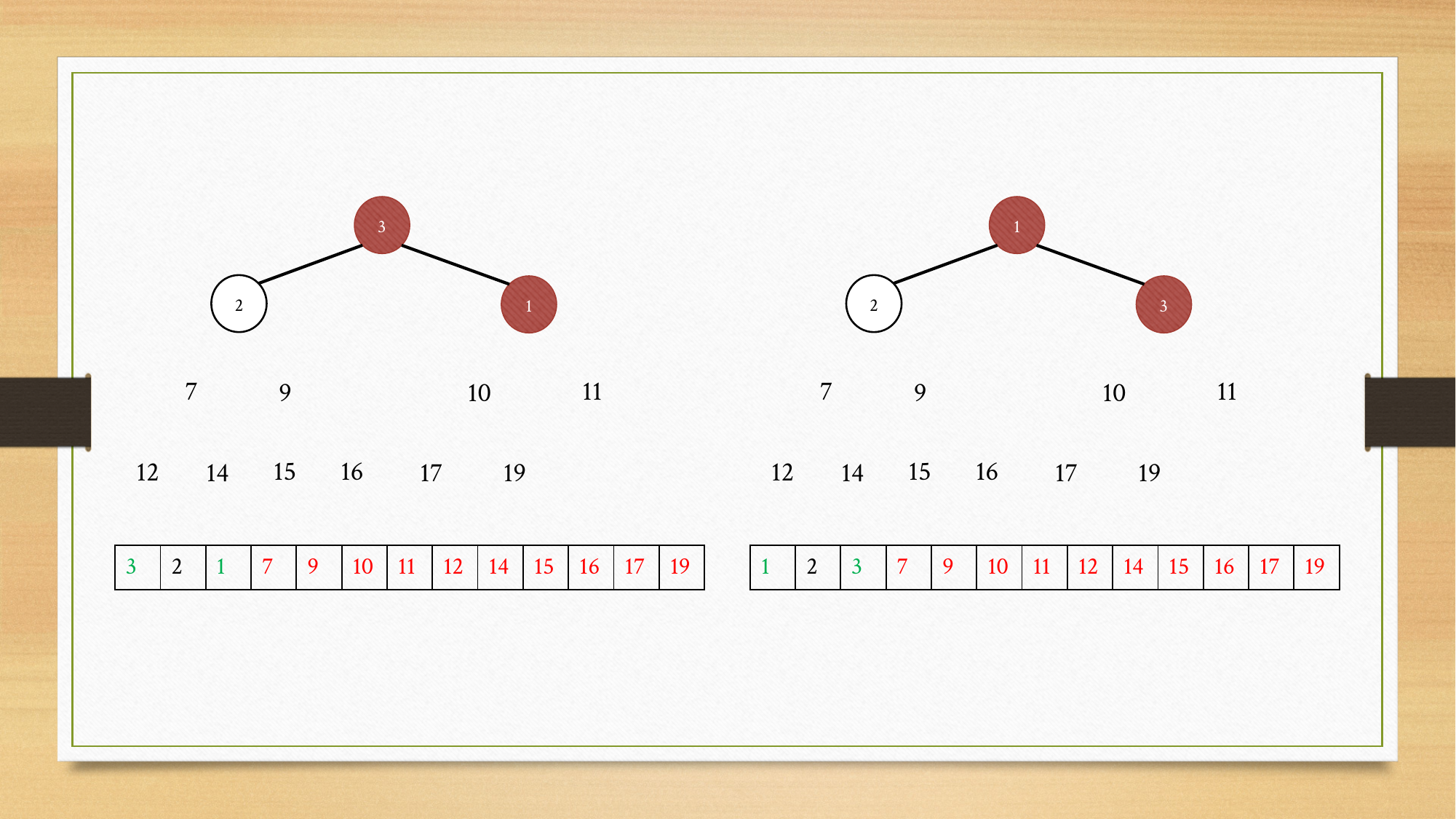

3
1
2
2
1
3
7
11
7
11
9
10
9
10
15
16
15
16
12
12
14
17
19
14
17
19
| 3 | 2 | 1 | 7 | 9 | 10 | 11 | 12 | 14 | 15 | 16 | 17 | 19 |
| --- | --- | --- | --- | --- | --- | --- | --- | --- | --- | --- | --- | --- |
| 1 | 2 | 3 | 7 | 9 | 10 | 11 | 12 | 14 | 15 | 16 | 17 | 19 |
| --- | --- | --- | --- | --- | --- | --- | --- | --- | --- | --- | --- | --- |